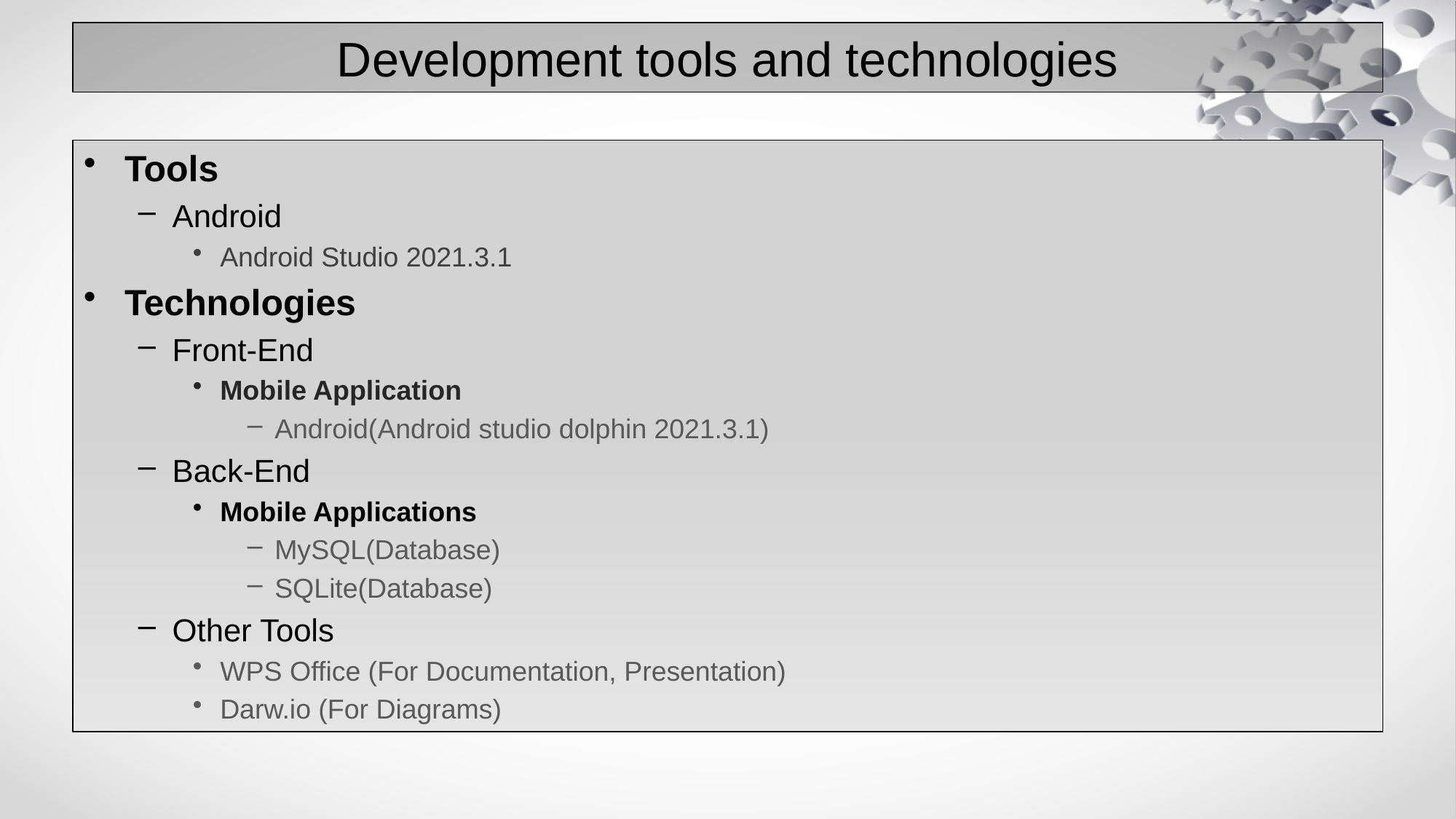

# Development tools and technologies
Tools
Android
Android Studio 2021.3.1
Technologies
Front-End
Mobile Application
Android(Android studio dolphin 2021.3.1)
Back-End
Mobile Applications
MySQL(Database)
SQLite(Database)
Other Tools
WPS Office (For Documentation, Presentation)
Darw.io (For Diagrams)